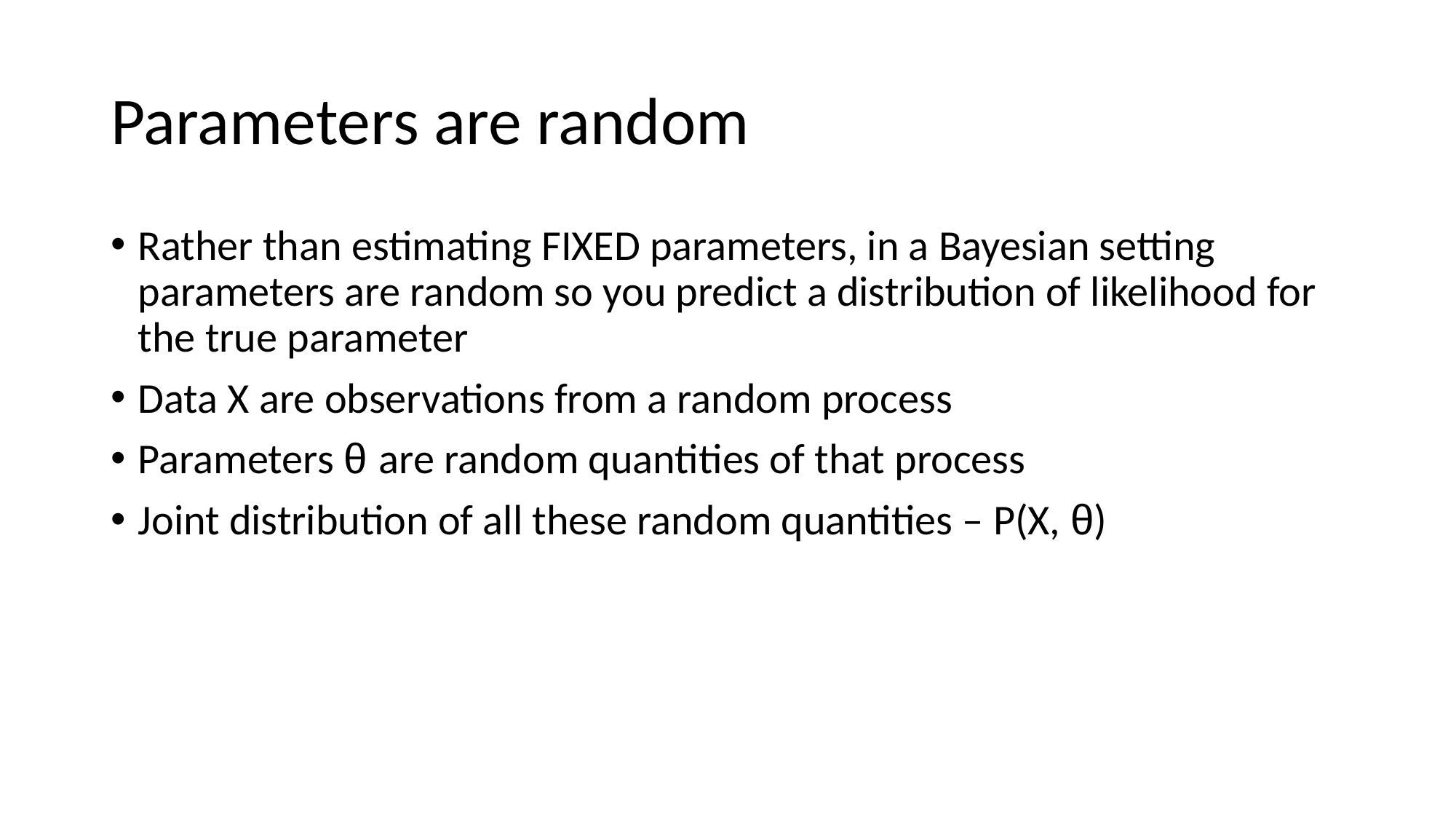

# Parameters are random
Rather than estimating FIXED parameters, in a Bayesian setting parameters are random so you predict a distribution of likelihood for the true parameter
Data X are observations from a random process
Parameters θ are random quantities of that process
Joint distribution of all these random quantities – P(X, θ)